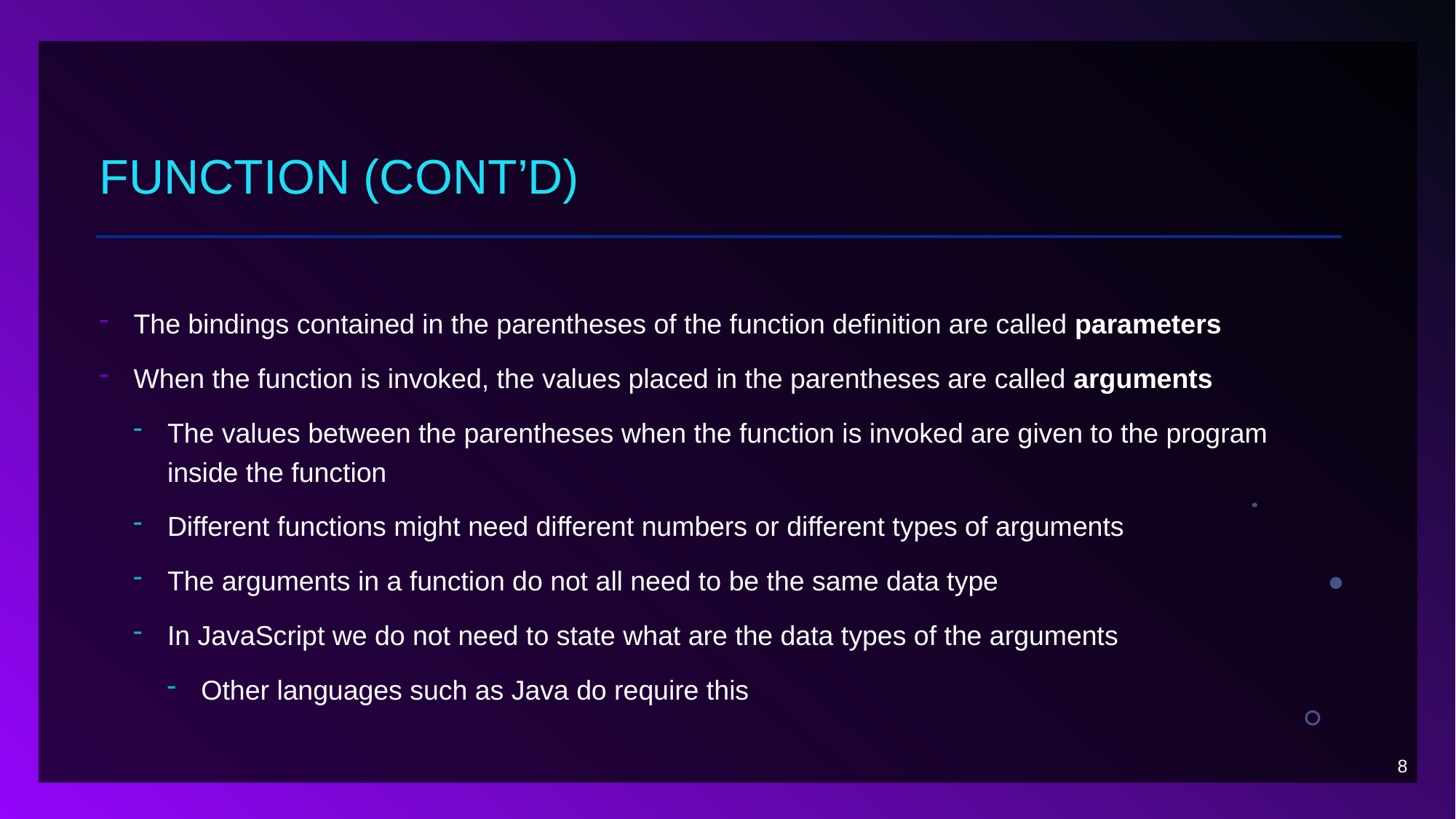

# Function (cont’d)
The bindings contained in the parentheses of the function definition are called parameters
When the function is invoked, the values placed in the parentheses are called arguments
The values between the parentheses when the function is invoked are given to the program inside the function
Different functions might need different numbers or different types of arguments
The arguments in a function do not all need to be the same data type
In JavaScript we do not need to state what are the data types of the arguments
Other languages such as Java do require this

8